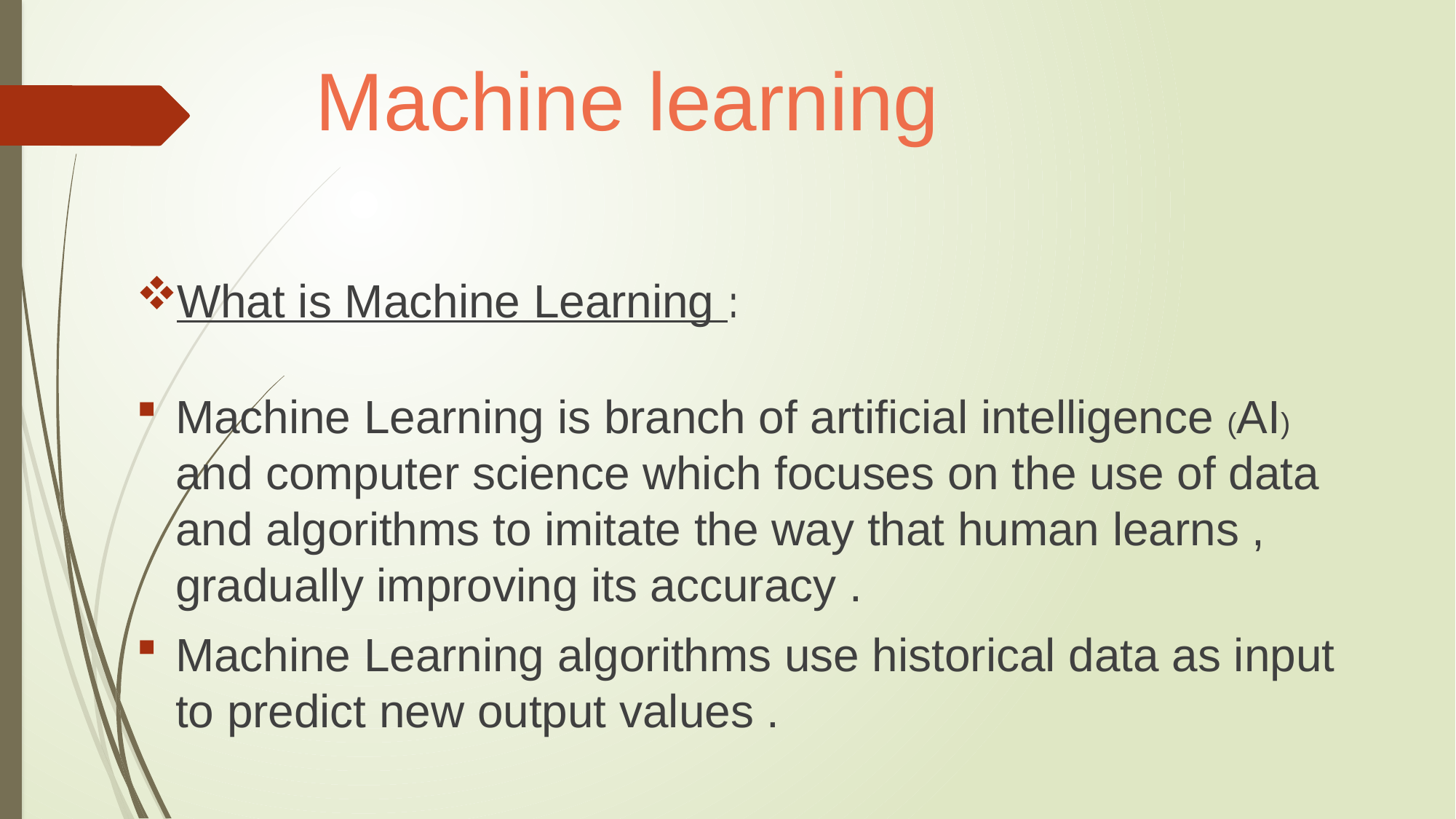

# Machine learning
What is Machine Learning :

Machine Learning is branch of artificial intelligence (AI) and computer science which focuses on the use of data and algorithms to imitate the way that human learns , gradually improving its accuracy .
Machine Learning algorithms use historical data as input to predict new output values .